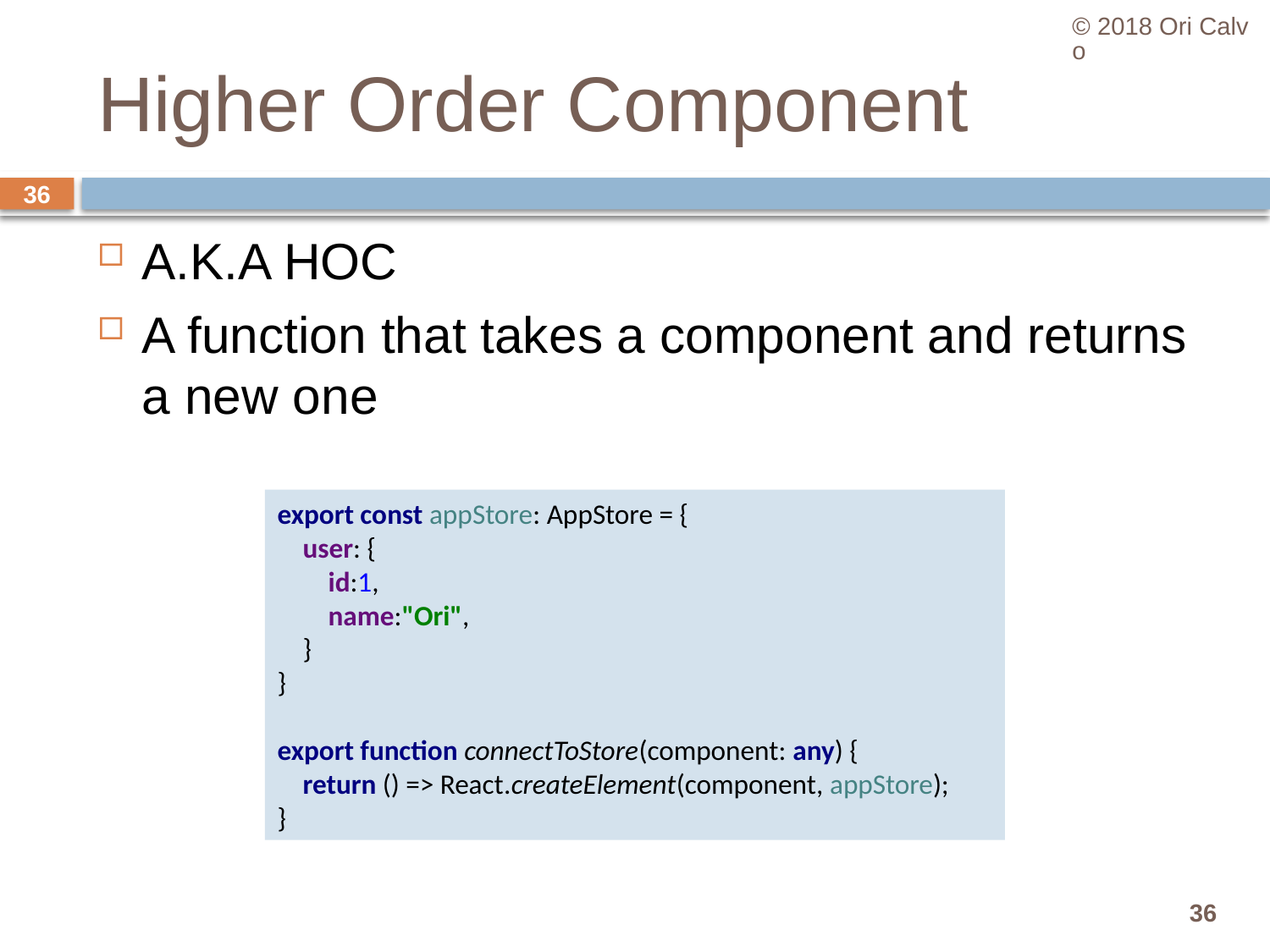

© 2018 Ori Calvo
# Higher Order Component
36
A.K.A HOC
A function that takes a component and returns a new one
export const appStore: AppStore = {
    user: {
        id:1,
        name:"Ori",
    }
}
export function connectToStore(component: any) {
    return () => React.createElement(component, appStore);
}